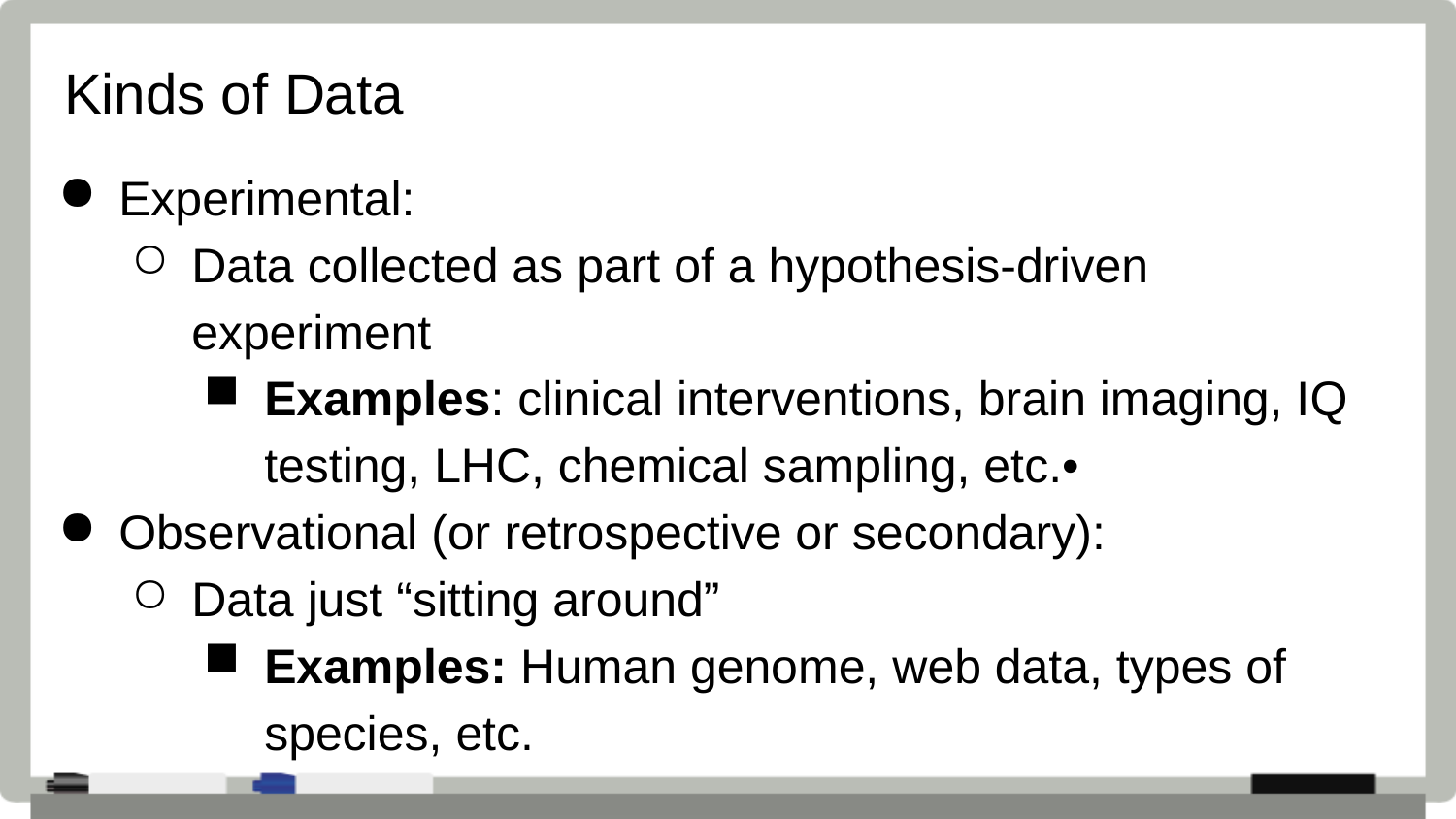

# Kinds of Data
Experimental:
Data collected as part of a hypothesis-driven experiment
Examples: clinical interventions, brain imaging, IQ testing, LHC, chemical sampling, etc.•
Observational (or retrospective or secondary):
Data just “sitting around”
Examples: Human genome, web data, types of species, etc.